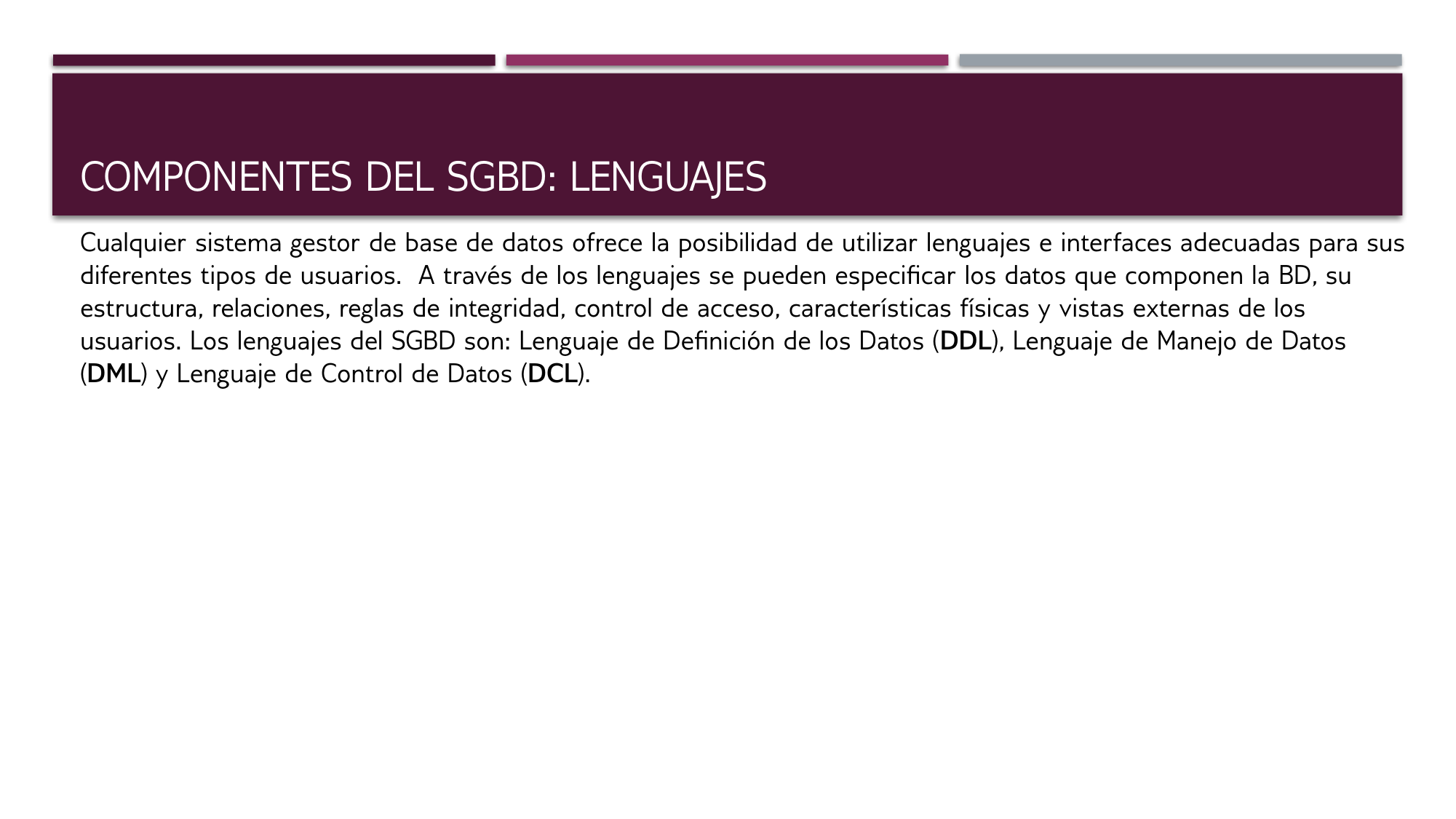

# Componentes del sgbd: lenguajes
Cualquier sistema gestor de base de datos ofrece la posibilidad de utilizar lenguajes e interfaces adecuadas para sus diferentes tipos de usuarios.  A través de los lenguajes se pueden especificar los datos que componen la BD, su estructura, relaciones, reglas de integridad, control de acceso, características físicas y vistas externas de los usuarios. Los lenguajes del SGBD son: Lenguaje de Definición de los Datos (DDL), Lenguaje de Manejo de Datos (DML) y Lenguaje de Control de Datos (DCL).